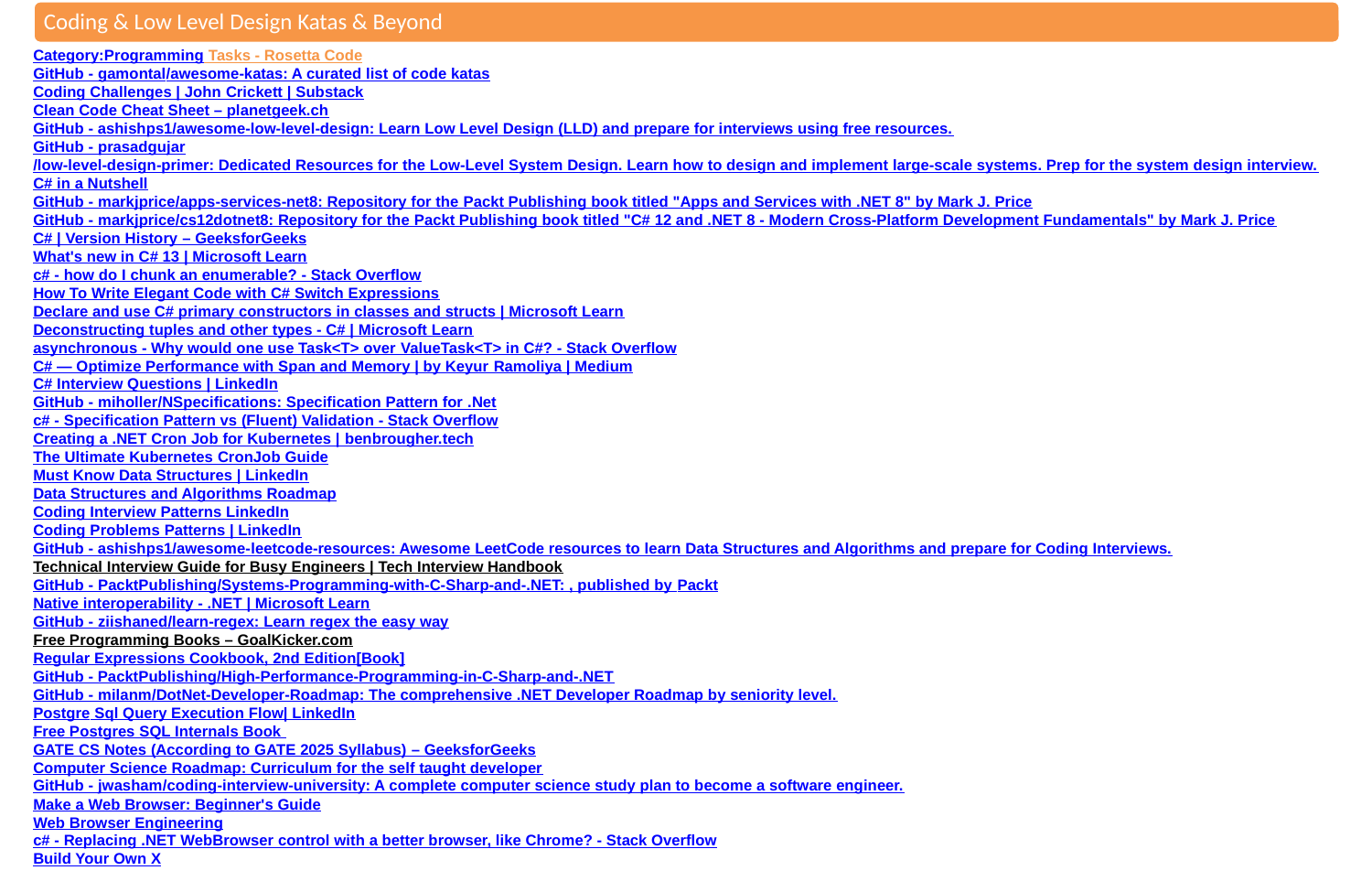

Coding & Low Level Design Katas & Beyond
Category:Programming Tasks - Rosetta Code
GitHub - gamontal/awesome-katas: A curated list of code katas
Coding Challenges | John Crickett | Substack
Clean Code Cheat Sheet – planetgeek.ch
GitHub - ashishps1/awesome-low-level-design: Learn Low Level Design (LLD) and prepare for interviews using free resources.
GitHub - prasadgujar/low-level-design-primer: Dedicated Resources for the Low-Level System Design. Learn how to design and implement large-scale systems. Prep for the system design interview.
C# in a Nutshell
GitHub - markjprice/apps-services-net8: Repository for the Packt Publishing book titled "Apps and Services with .NET 8" by Mark J. Price
GitHub - markjprice/cs12dotnet8: Repository for the Packt Publishing book titled "C# 12 and .NET 8 - Modern Cross-Platform Development Fundamentals" by Mark J. Price
C# | Version History – GeeksforGeeks
What's new in C# 13 | Microsoft Learn
c# - how do I chunk an enumerable? - Stack Overflow
How To Write Elegant Code with C# Switch Expressions
Declare and use C# primary constructors in classes and structs | Microsoft Learn
Deconstructing tuples and other types - C# | Microsoft Learn
asynchronous - Why would one use Task<T> over ValueTask<T> in C#? - Stack Overflow
C# — Optimize Performance with Span and Memory | by Keyur Ramoliya | Medium
C# Interview Questions | LinkedIn
GitHub - miholler/NSpecifications: Specification Pattern for .Net
c# - Specification Pattern vs (Fluent) Validation - Stack Overflow
Creating a .NET Cron Job for Kubernetes | benbrougher.tech
The Ultimate Kubernetes CronJob Guide
Must Know Data Structures | LinkedIn
Data Structures and Algorithms Roadmap
Coding Interview Patterns LinkedIn
Coding Problems Patterns | LinkedIn
GitHub - ashishps1/awesome-leetcode-resources: Awesome LeetCode resources to learn Data Structures and Algorithms and prepare for Coding Interviews.
Technical Interview Guide for Busy Engineers | Tech Interview Handbook
GitHub - PacktPublishing/Systems-Programming-with-C-Sharp-and-.NET: , published by Packt
Native interoperability - .NET | Microsoft Learn
GitHub - ziishaned/learn-regex: Learn regex the easy way
Free Programming Books – GoalKicker.com
Regular Expressions Cookbook, 2nd Edition[Book]
GitHub - PacktPublishing/High-Performance-Programming-in-C-Sharp-and-.NET
GitHub - milanm/DotNet-Developer-Roadmap: The comprehensive .NET Developer Roadmap by seniority level.
Postgre Sql Query Execution Flow| LinkedIn
Free Postgres SQL Internals Book
GATE CS Notes (According to GATE 2025 Syllabus) – GeeksforGeeks
Computer Science Roadmap: Curriculum for the self taught developer
GitHub - jwasham/coding-interview-university: A complete computer science study plan to become a software engineer.
Make a Web Browser: Beginner's Guide
Web Browser Engineering
c# - Replacing .NET WebBrowser control with a better browser, like Chrome? - Stack Overflow
Build Your Own X